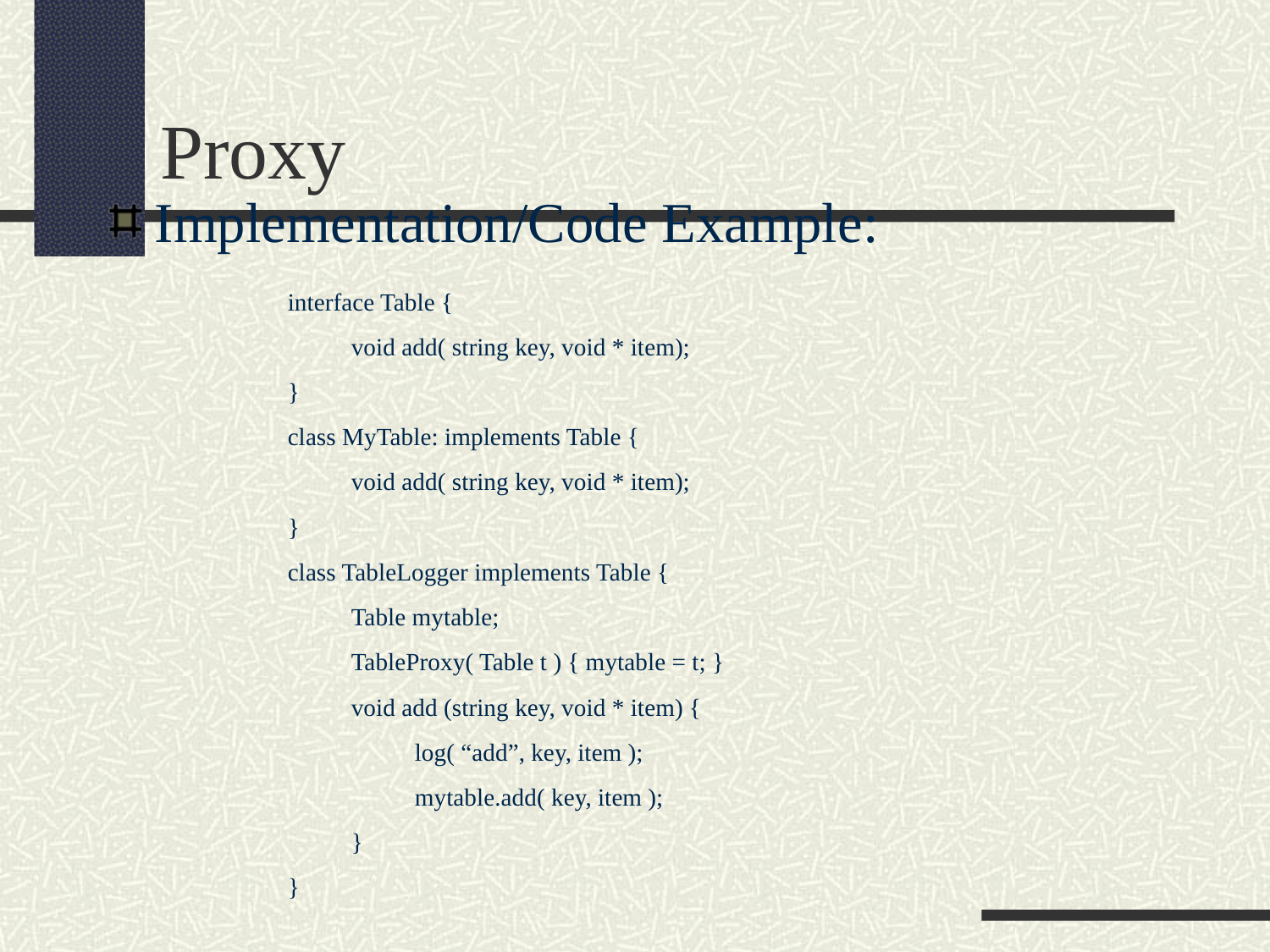

Proxy
Implementation/Code Example:

interface Table {
	void add( string key, void * item);
}
class MyTable: implements Table {
	void add( string key, void * item);
}
class TableLogger implements Table {
	Table mytable;
	TableProxy( Table t ) { mytable = t; }
	void add (string key, void * item) {
		log( “add”, key, item );
		mytable.add( key, item );
	}
}